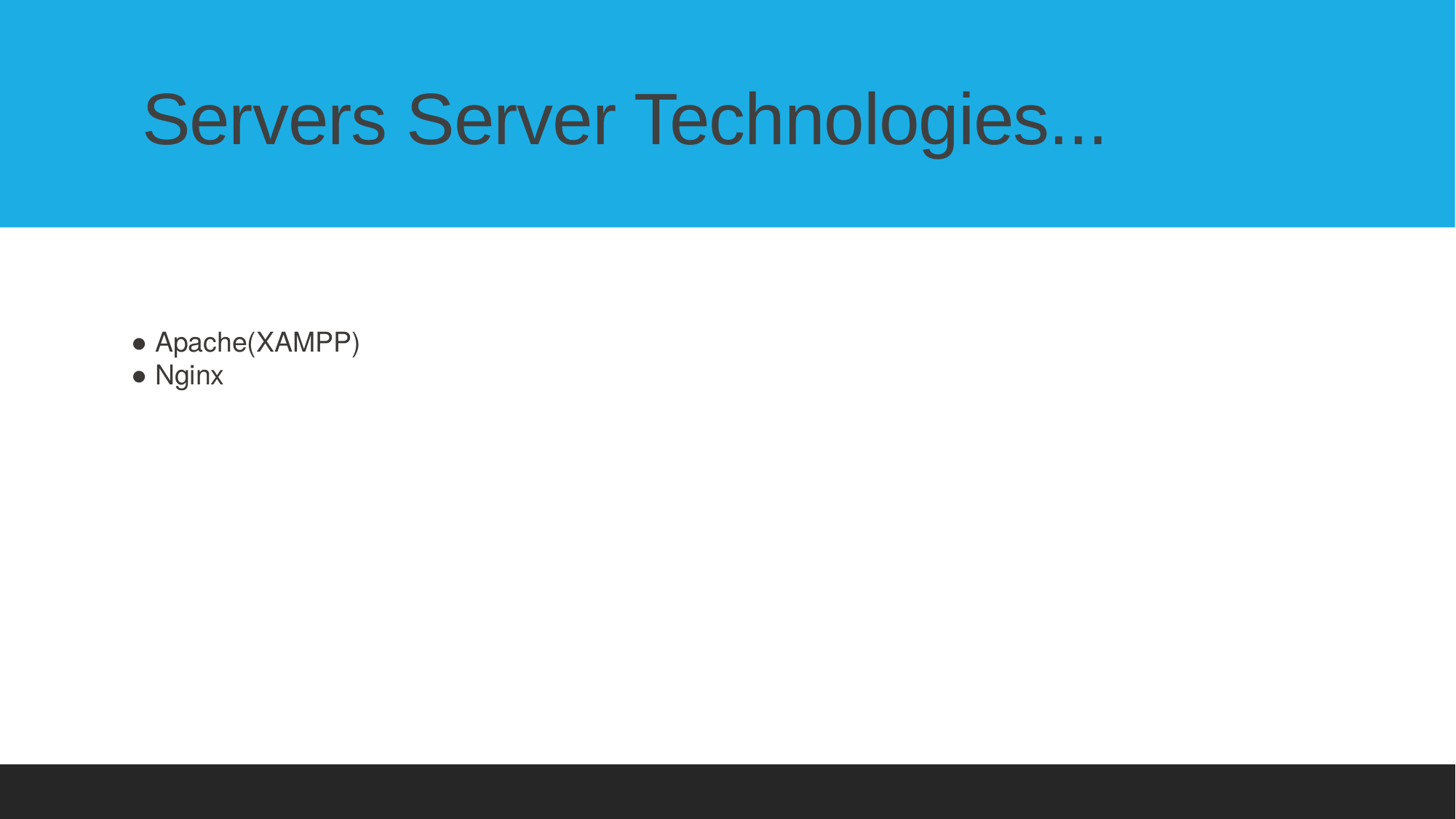

# Servers Server Technologies...
● Apache(XAMPP)
● Nginx